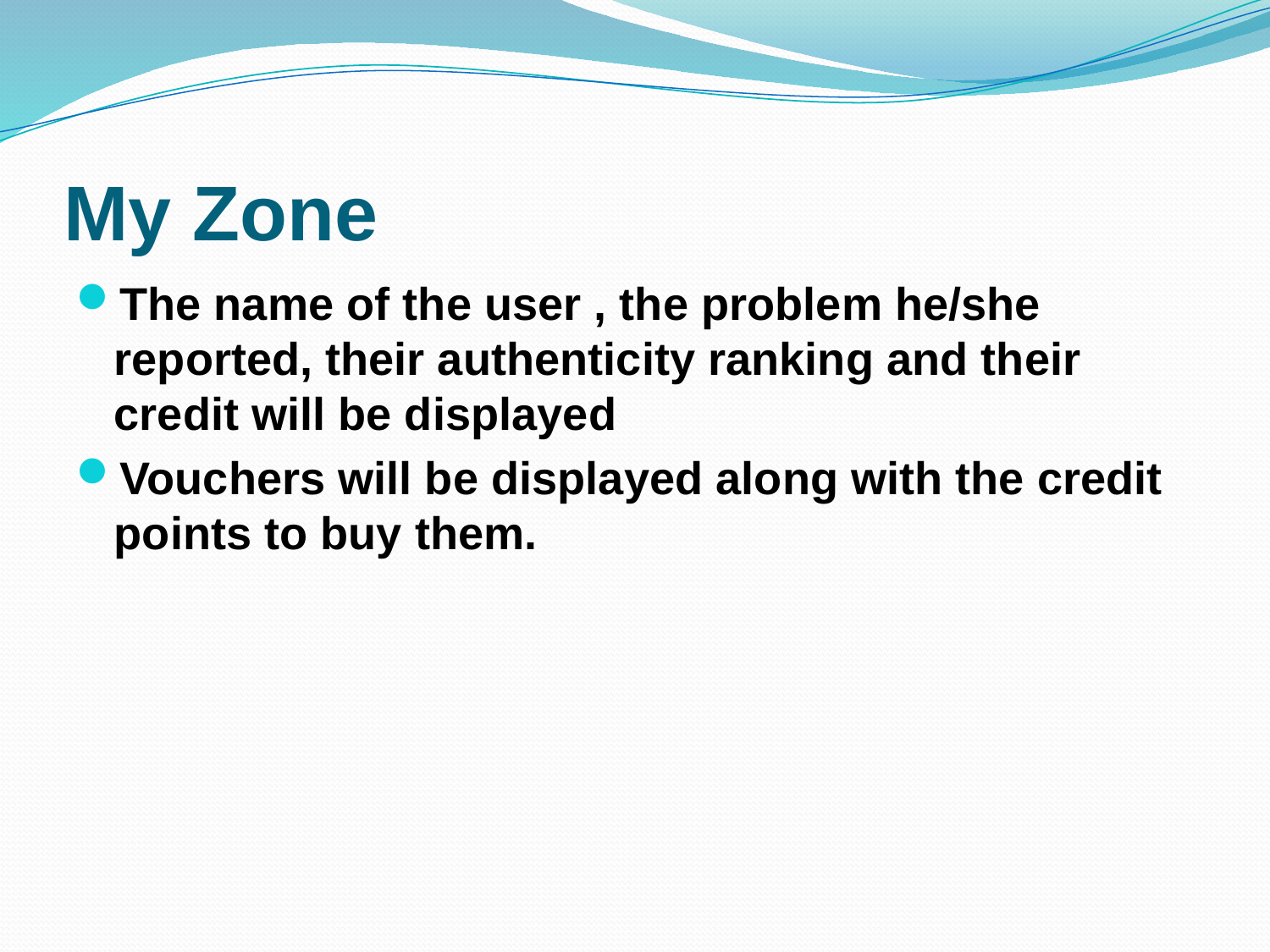

# My Zone
The name of the user , the problem he/she reported, their authenticity ranking and their credit will be displayed
Vouchers will be displayed along with the credit points to buy them.